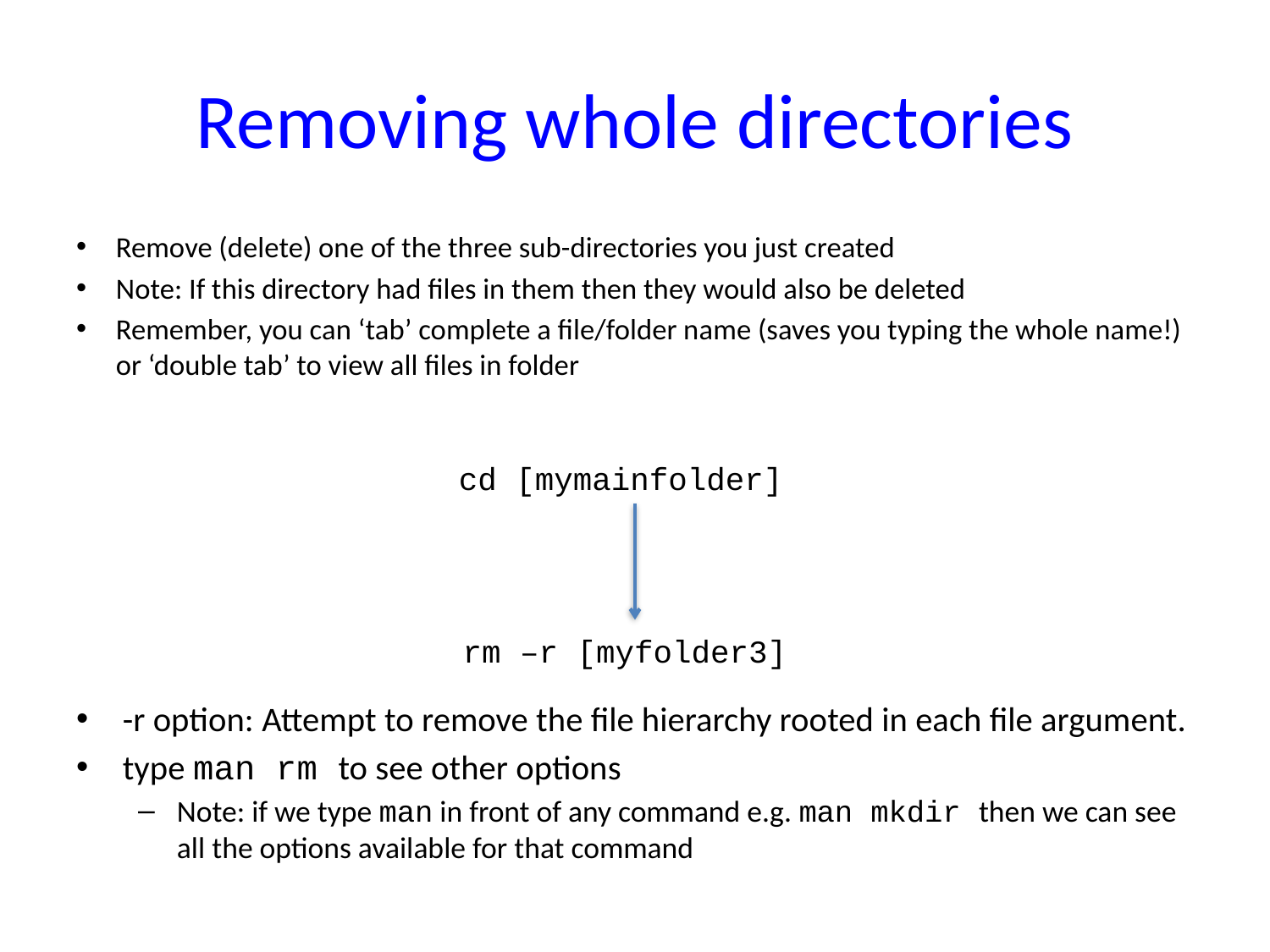

# Removing whole directories
Remove (delete) one of the three sub-directories you just created
Note: If this directory had files in them then they would also be deleted
Remember, you can ‘tab’ complete a file/folder name (saves you typing the whole name!) or ‘double tab’ to view all files in folder
cd [mymainfolder]
rm –r [myfolder3]
-r option: Attempt to remove the file hierarchy rooted in each file argument.
type man rm to see other options
Note: if we type man in front of any command e.g. man mkdir then we can see all the options available for that command